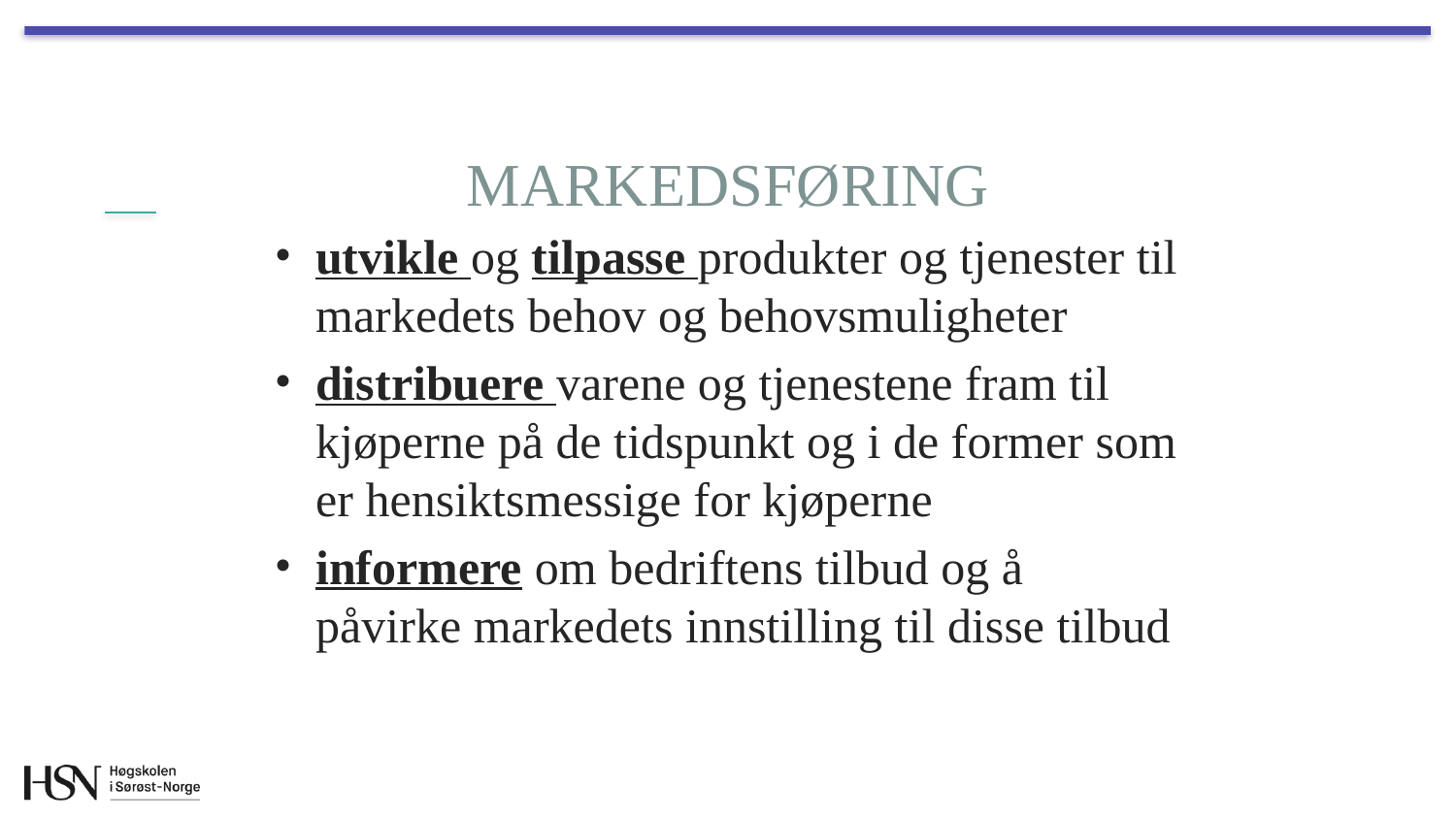

#
MARKEDSFØRING
utvikle og tilpasse produkter og tjenester til markedets behov og behovsmuligheter
distribuere varene og tjenestene fram til kjøperne på de tidspunkt og i de former som er hensiktsmessige for kjøperne
informere om bedriftens tilbud og å påvirke markedets innstilling til disse tilbud